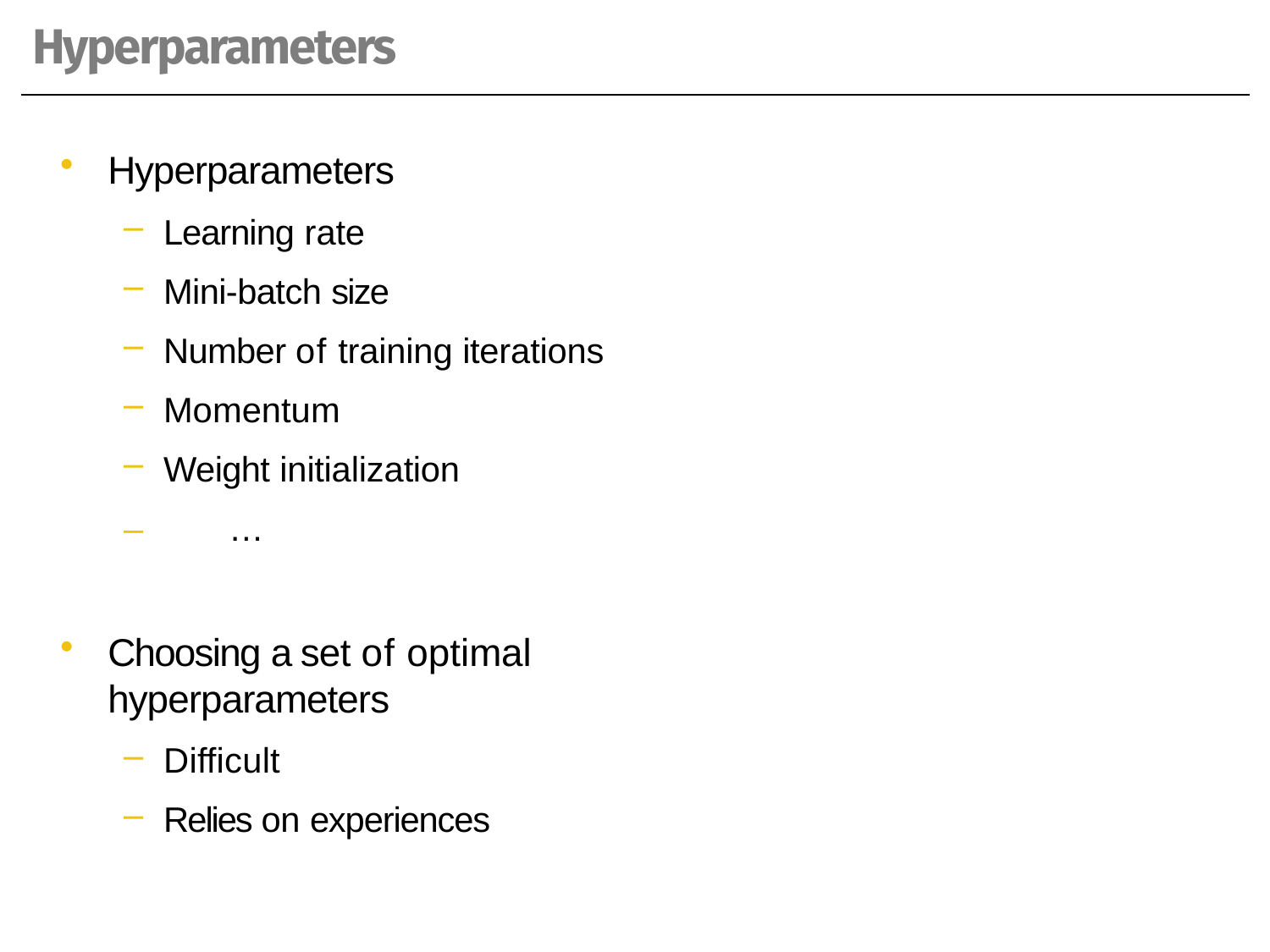

# Hyperparameters
Hyperparameters
Learning rate
Mini-batch size
Number of training iterations
Momentum
Weight initialization
–	…

Choosing a set of optimal hyperparameters
Difficult
Relies on experiences